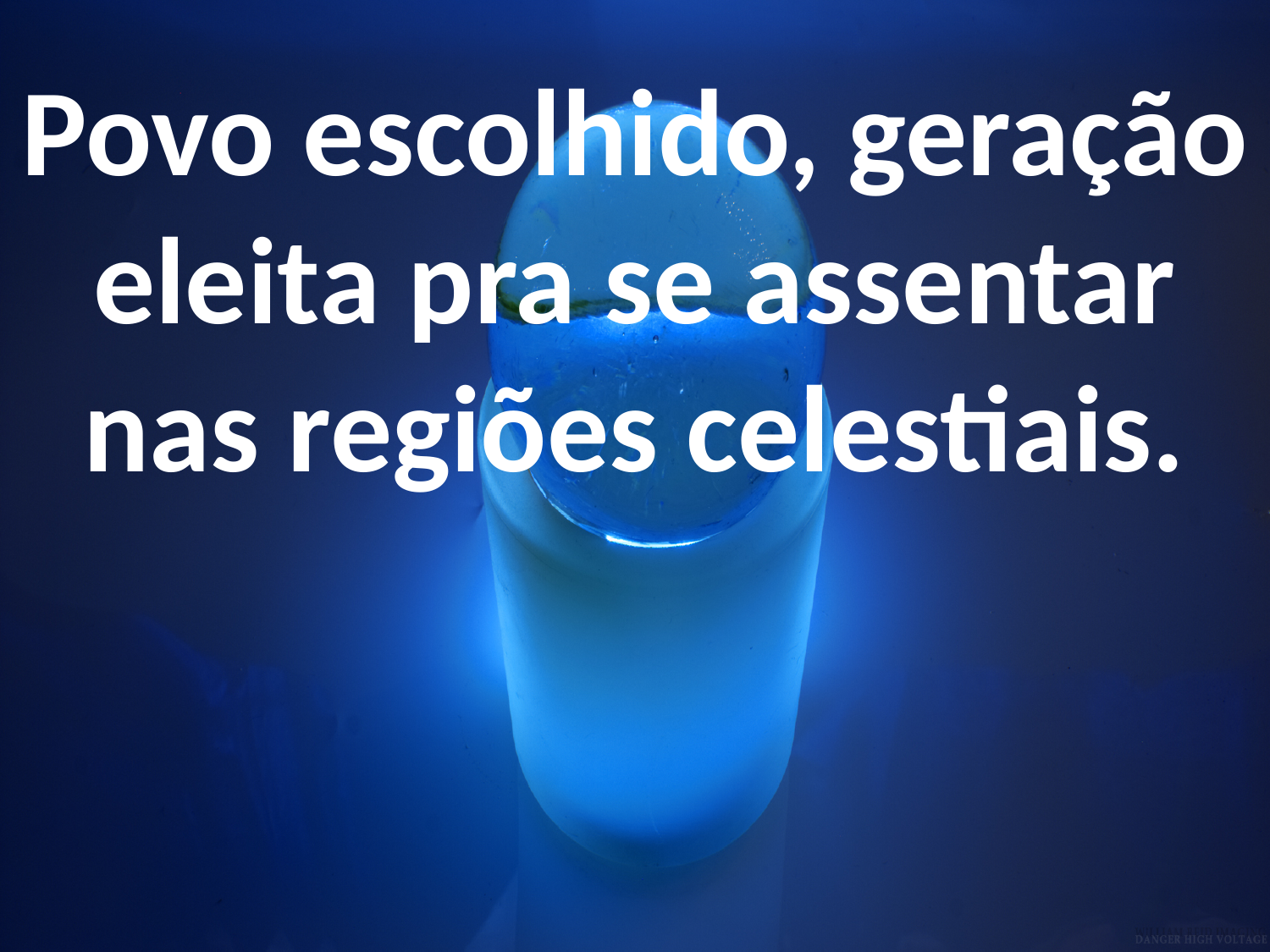

Povo escolhido, geração eleita pra se assentar nas regiões celestiais.